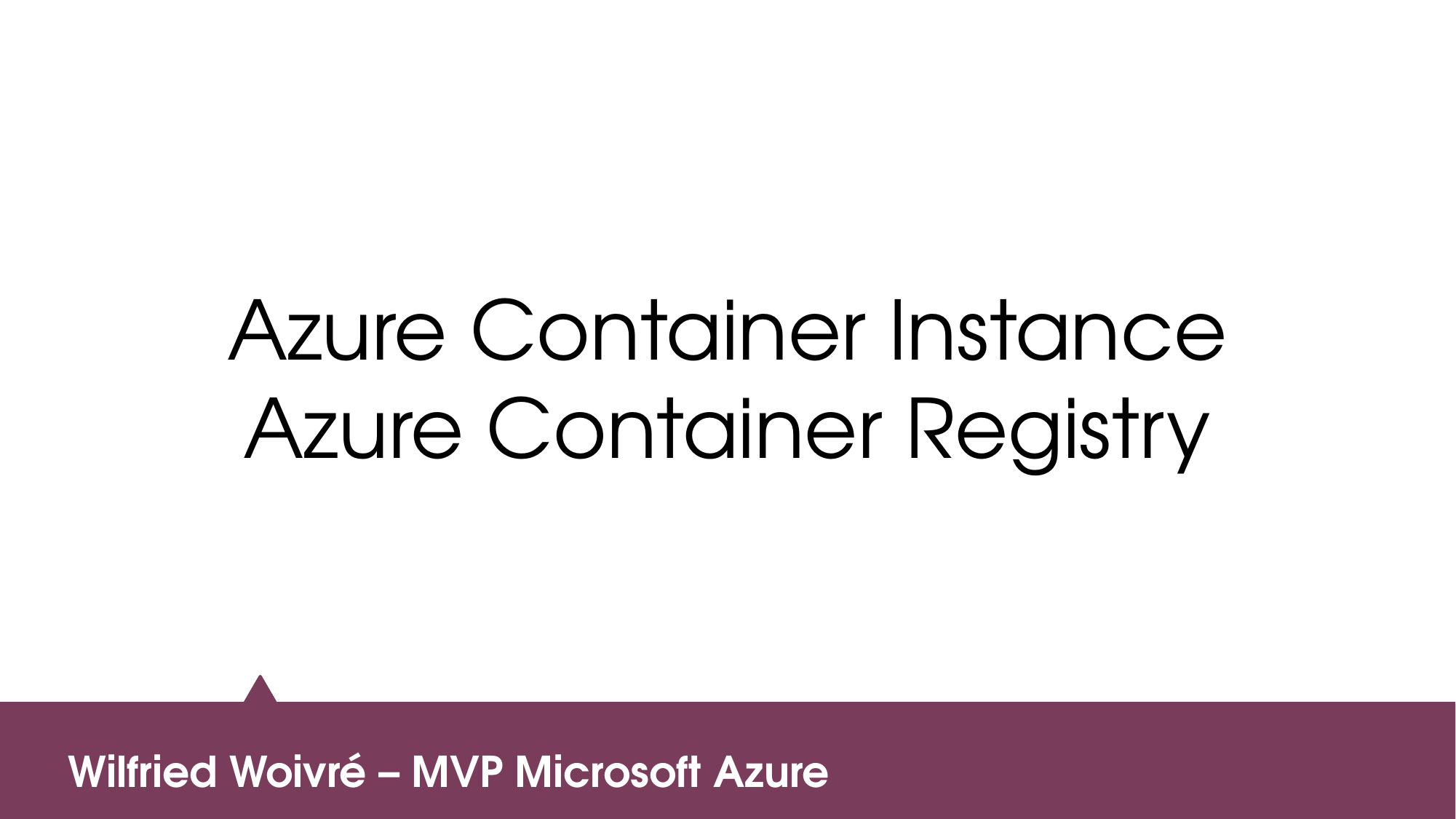

Azure Container Instance
Azure Container Registry
# Wilfried Woivré – MVP Microsoft Azure